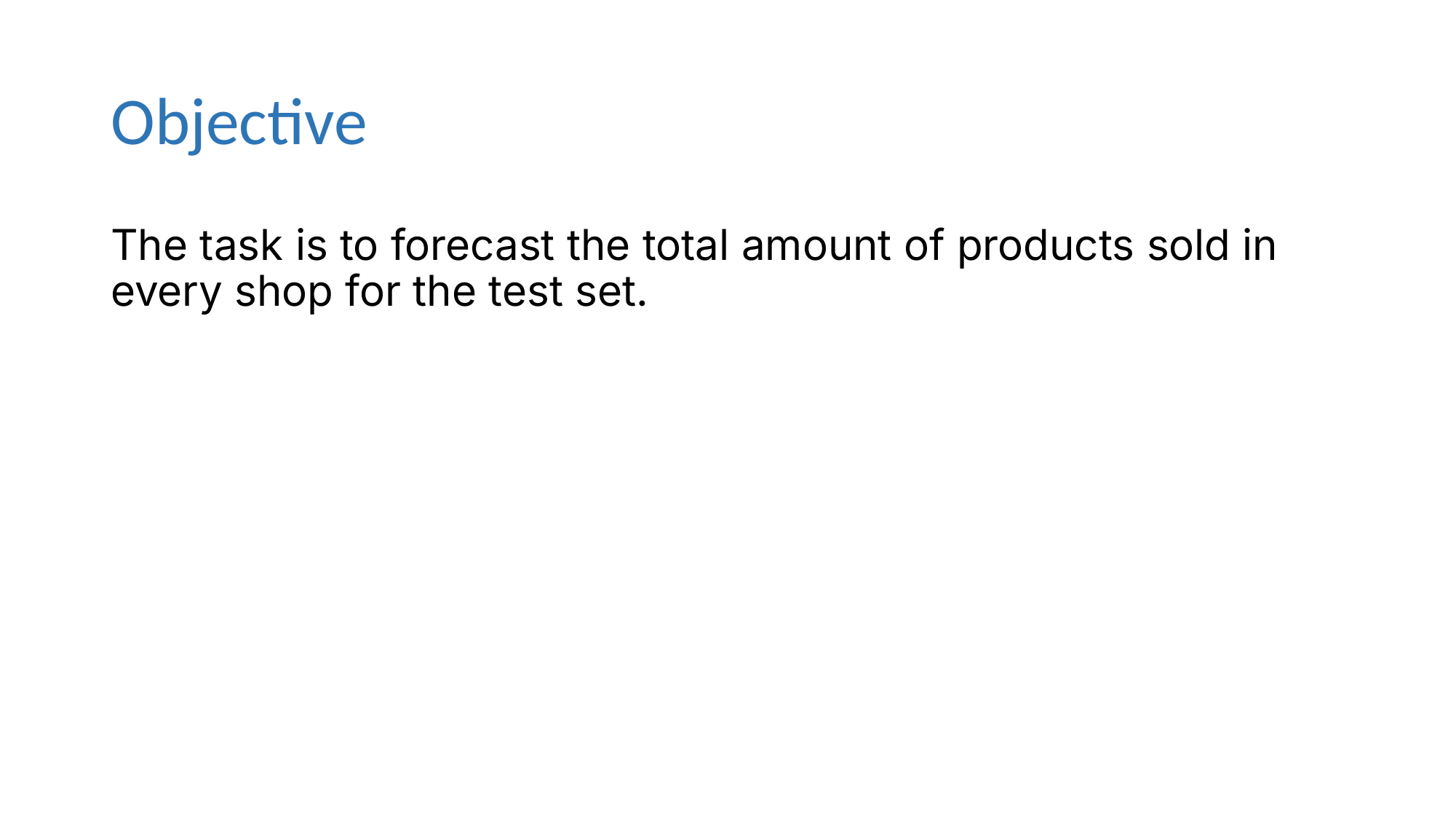

# Objective
The task is to forecast the total amount of products sold in every shop for the test set.